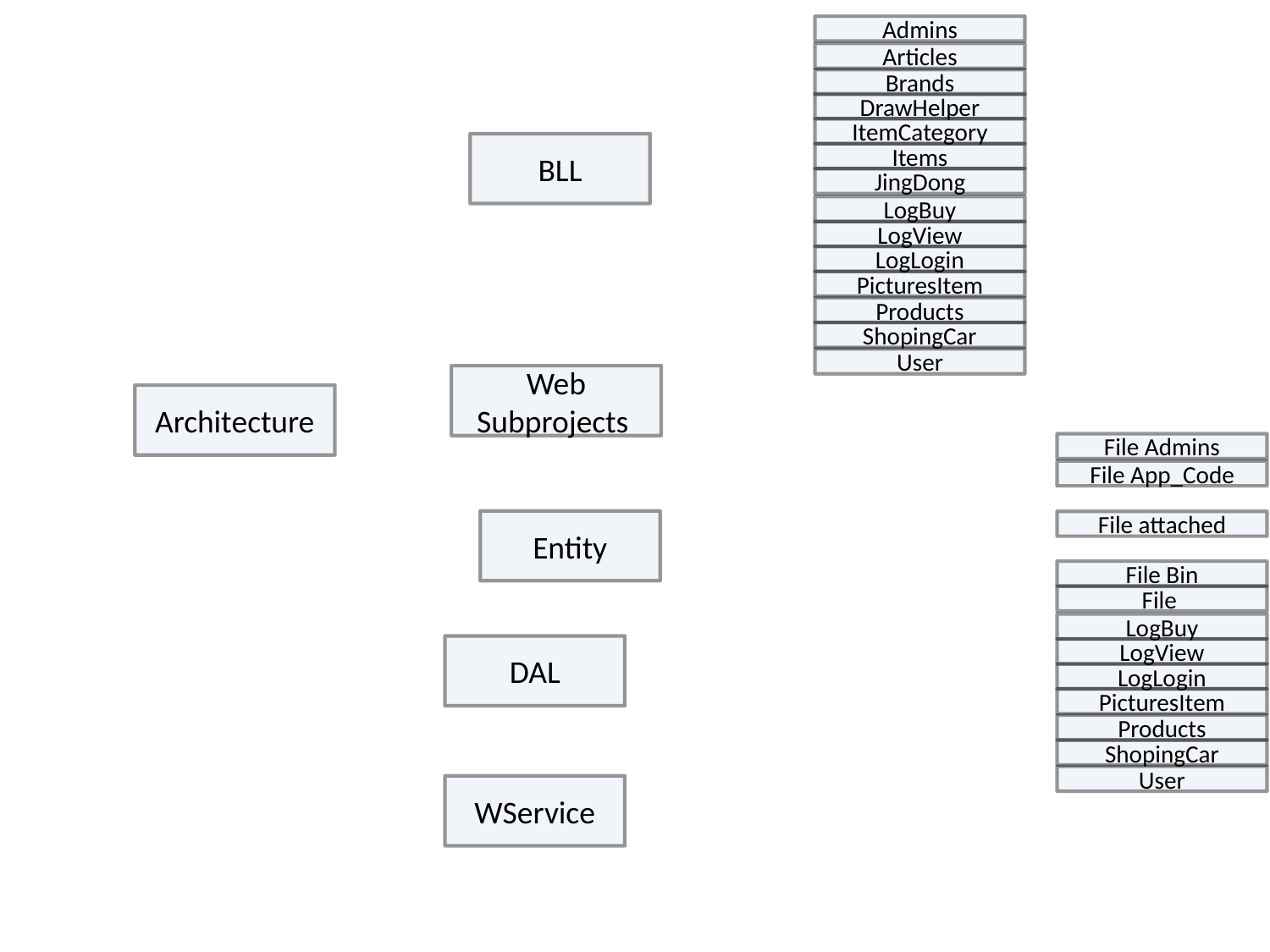

Admins
Articles
Brands
DrawHelper
ItemCategory
BLL
Items
JingDong
LogBuy
LogView
LogLogin
PicturesItem
Products
ShopingCar
User
Web Subprojects
Architecture
File Admins
File App_Code
Entity
File attached
File Bin
File
LogBuy
DAL
LogView
LogLogin
PicturesItem
Products
ShopingCar
User
WService